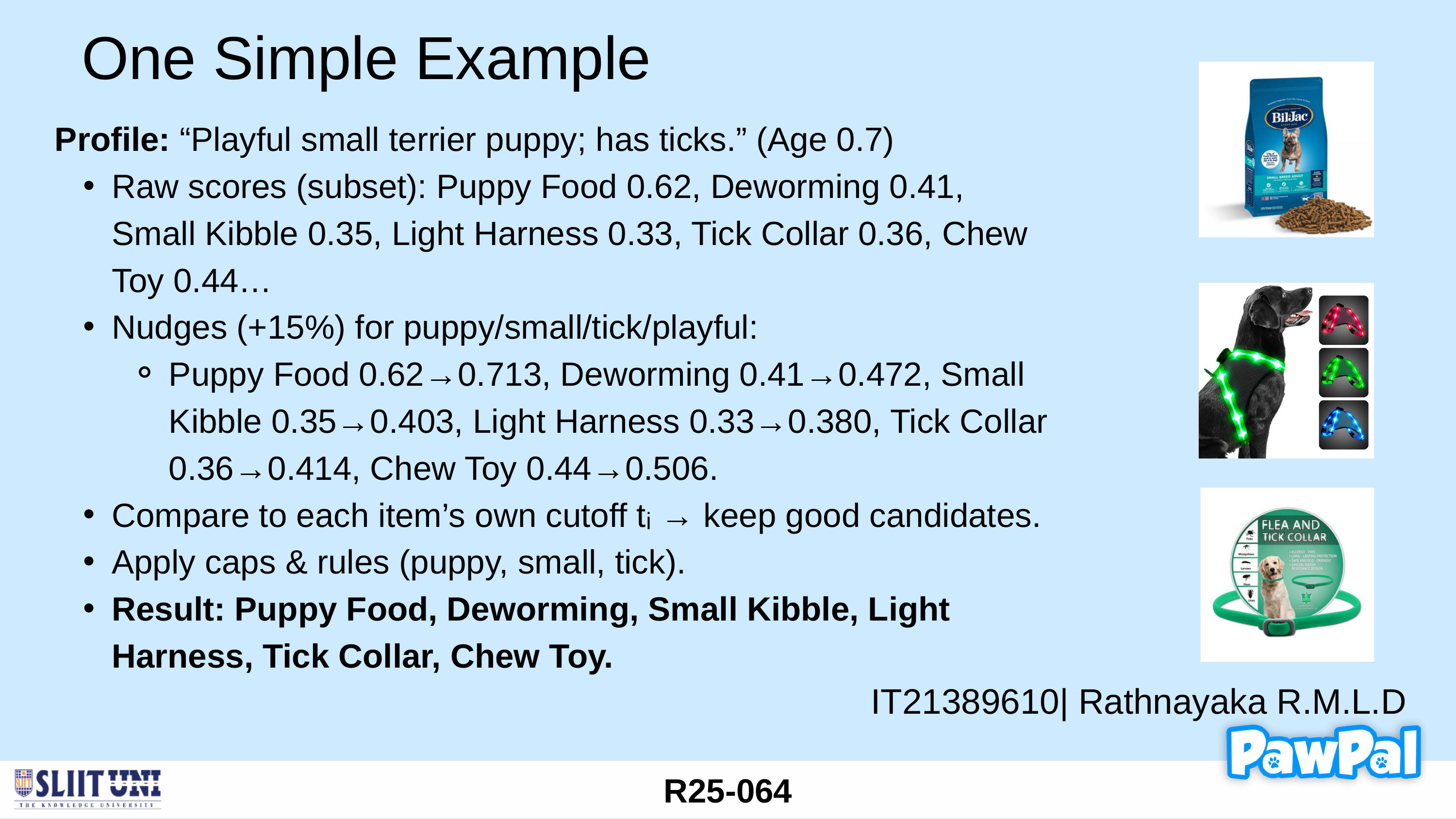

One Simple Example

Profile: “Playful small terrier puppy; has ticks.” (Age 0.7)
Raw scores (subset): Puppy Food 0.62, Deworming 0.41, Small Kibble 0.35, Light Harness 0.33, Tick Collar 0.36, Chew Toy 0.44…
Nudges (+15%) for puppy/small/tick/playful:
Puppy Food 0.62→0.713, Deworming 0.41→0.472, Small Kibble 0.35→0.403, Light Harness 0.33→0.380, Tick Collar 0.36→0.414, Chew Toy 0.44→0.506.
Compare to each item’s own cutoff tᵢ → keep good candidates.
Apply caps & rules (puppy, small, tick).
Result: Puppy Food, Deworming, Small Kibble, Light Harness, Tick Collar, Chew Toy.

IT21389610| Rathnayaka R.M.L.D

R25-064